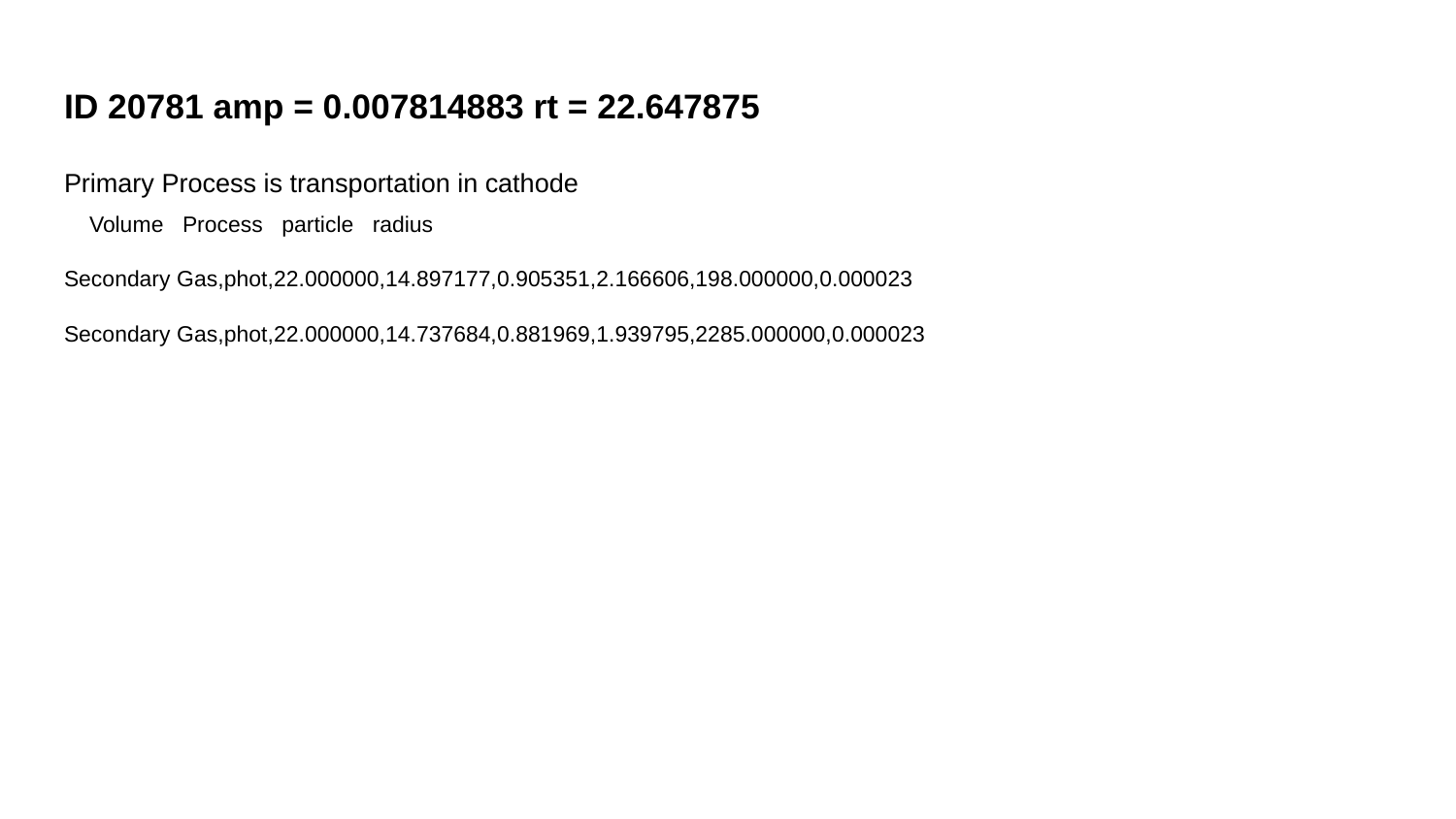

ID 20781 amp = 0.007814883 rt = 22.647875
Primary Process is transportation in cathode
    Volume   Process   particle   radius
Secondary Gas,phot,22.000000,14.897177,0.905351,2.166606,198.000000,0.000023
Secondary Gas,phot,22.000000,14.737684,0.881969,1.939795,2285.000000,0.000023